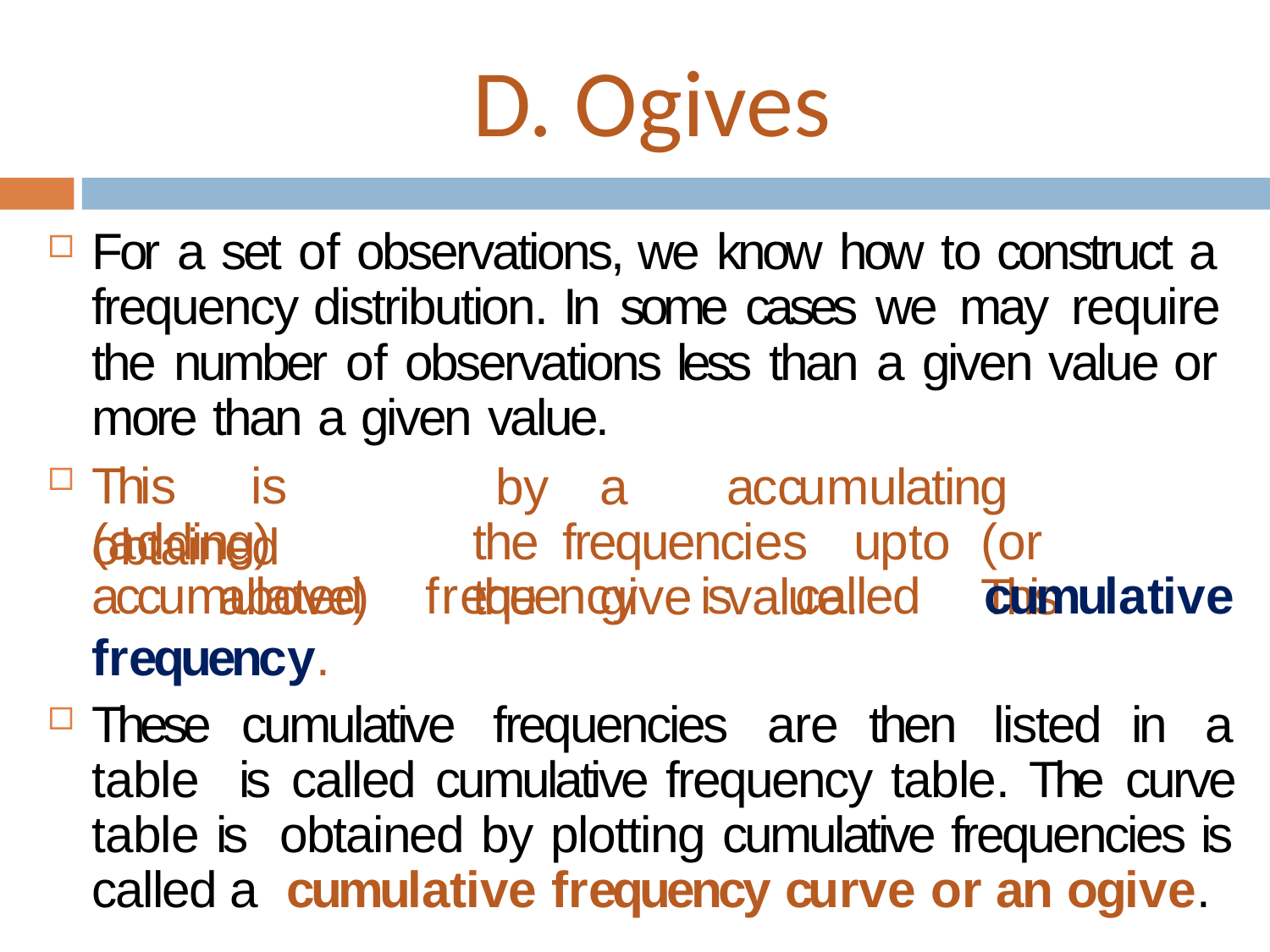

# D. Ogives

For a set of observations, we know how to construct a  frequency distribution. In some cases we may require  the number of observations less than a given value or  more than a given value.
This	is	obtained
by	a	accumulating	(adding)		the  frequencies	upto	(or		above)	the	give	value.	This
accumulated frequency is called cumulative frequency.
These cumulative frequencies are then listed in a table  is called cumulative frequency table. The curve table is  obtained by plotting cumulative frequencies is called a  cumulative frequency curve or an ogive.